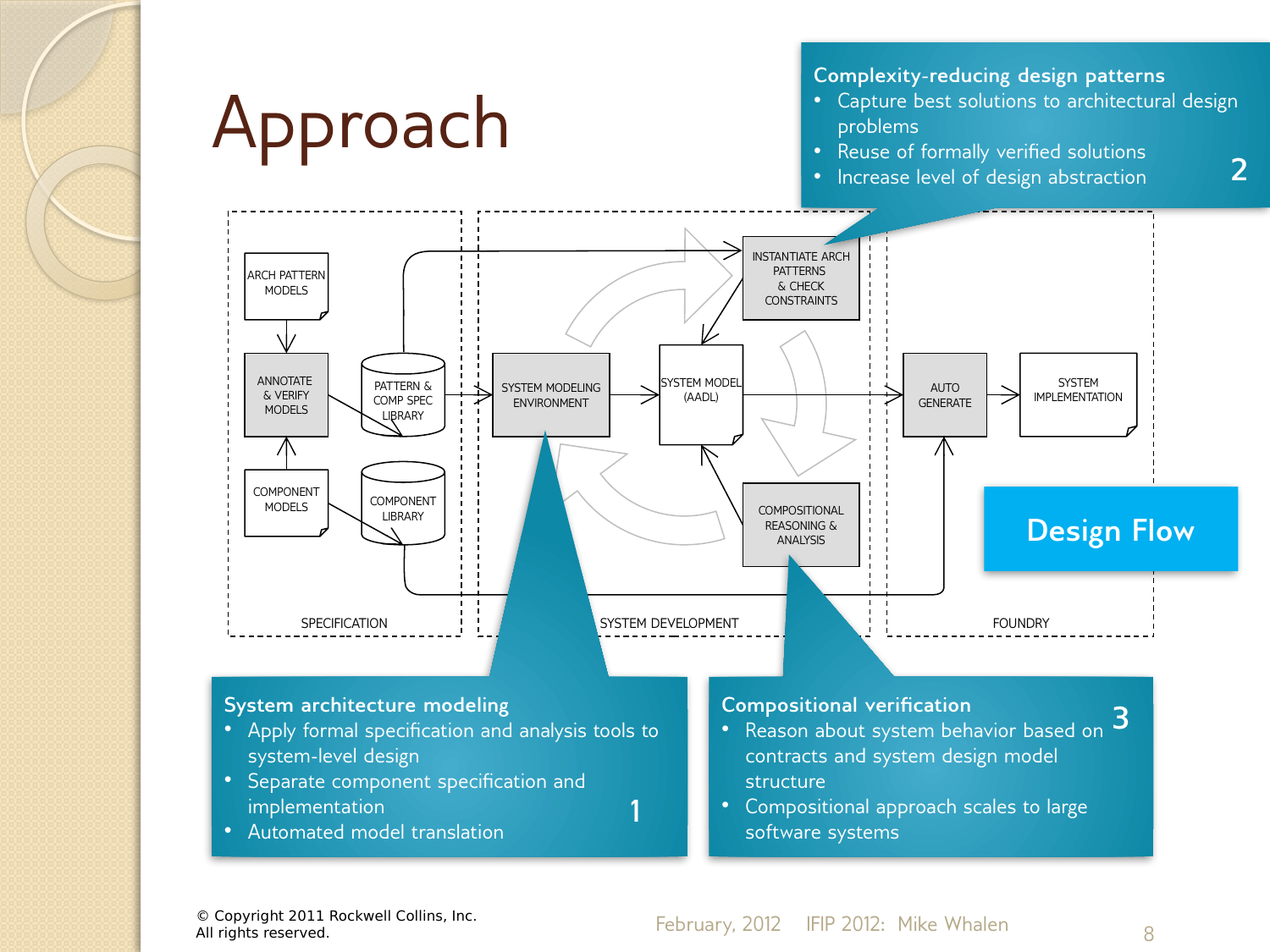

# Approach
Complexity-reducing design patterns
Capture best solutions to architectural design problems
Reuse of formally verified solutions
Increase level of design abstraction
2

INSTANTIATE ARCH PATTERNS
& CHECK CONSTRAINTS

ARCH PATTERN MODELS

SYSTEM MODEL
(AADL)
ANNOTATE
& VERIFY MODELS
PATTERN & COMP SPEC
LIBRARY
SYSTEM MODELING ENVIRONMENT
AUTO
GENERATE
SYSTEM IMPLEMENTATION

COMPONENT
LIBRARY
COMPONENT MODELS
COMPOSITIONAL REASONING & ANALYSIS
SPECIFICATION
SYSTEM DEVELOPMENT
FOUNDRY
Design Flow
System architecture modeling
Apply formal specification and analysis tools to system-level design
Separate component specification and implementation
Automated model translation
1
Compositional verification
Reason about system behavior based on contracts and system design model structure
Compositional approach scales to large software systems
3
February, 2012
IFIP 2012:  Mike Whalen
© Copyright 2011 Rockwell Collins, Inc.
All rights reserved.
8